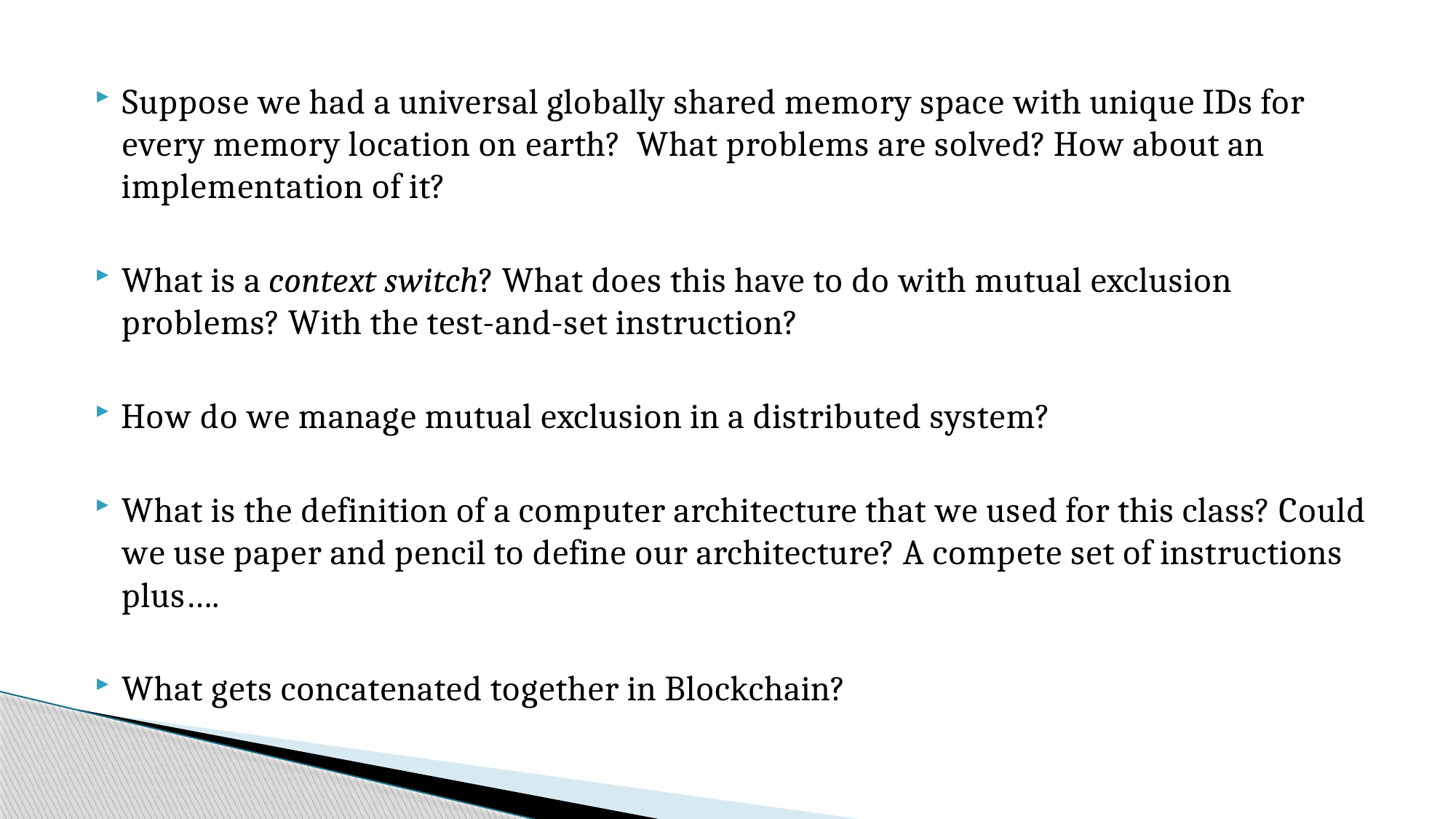

Suppose we had a universal globally shared memory space with unique IDs for every memory location on earth?  What problems are solved? How about an implementation of it?

What is a context switch? What does this have to do with mutual exclusion problems? With the test-and-set instruction?

How do we manage mutual exclusion in a distributed system?

What is the definition of a computer architecture that we used for this class? Could we use paper and pencil to define our architecture? A compete set of instructions plus….

What gets concatenated together in Blockchain?